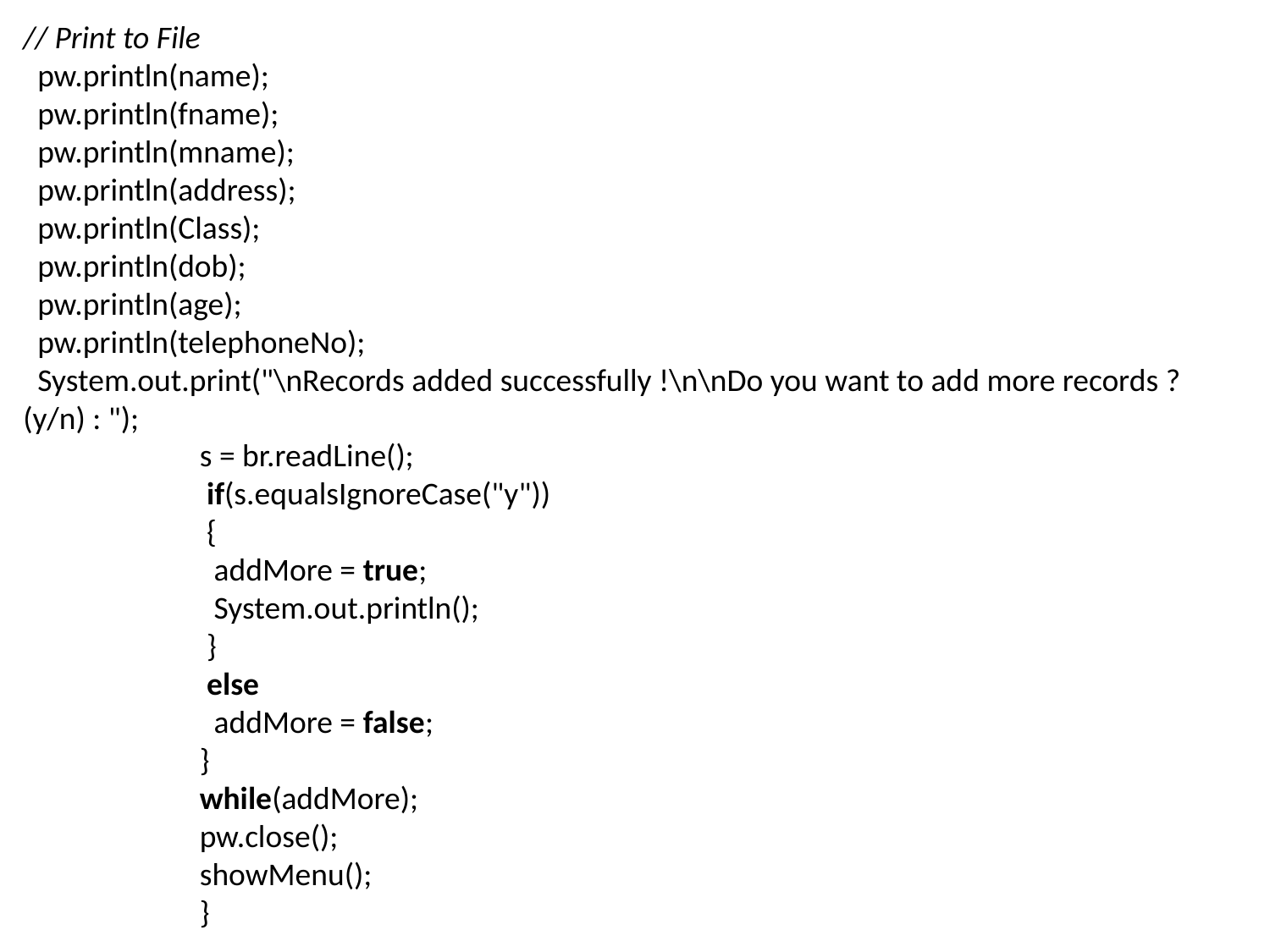

// Print to File
  pw.println(name);
  pw.println(fname);
  pw.println(mname);
  pw.println(address);
  pw.println(Class);
  pw.println(dob);
  pw.println(age);
  pw.println(telephoneNo);
  System.out.print("\nRecords added successfully !\n\nDo you want to add more records ? (y/n) : ");

 s = br.readLine();
  if(s.equalsIgnoreCase("y"))
  {
   addMore = true;
   System.out.println();
  }
  else
   addMore = false;
 }
 while(addMore);
 pw.close();
 showMenu();
 }